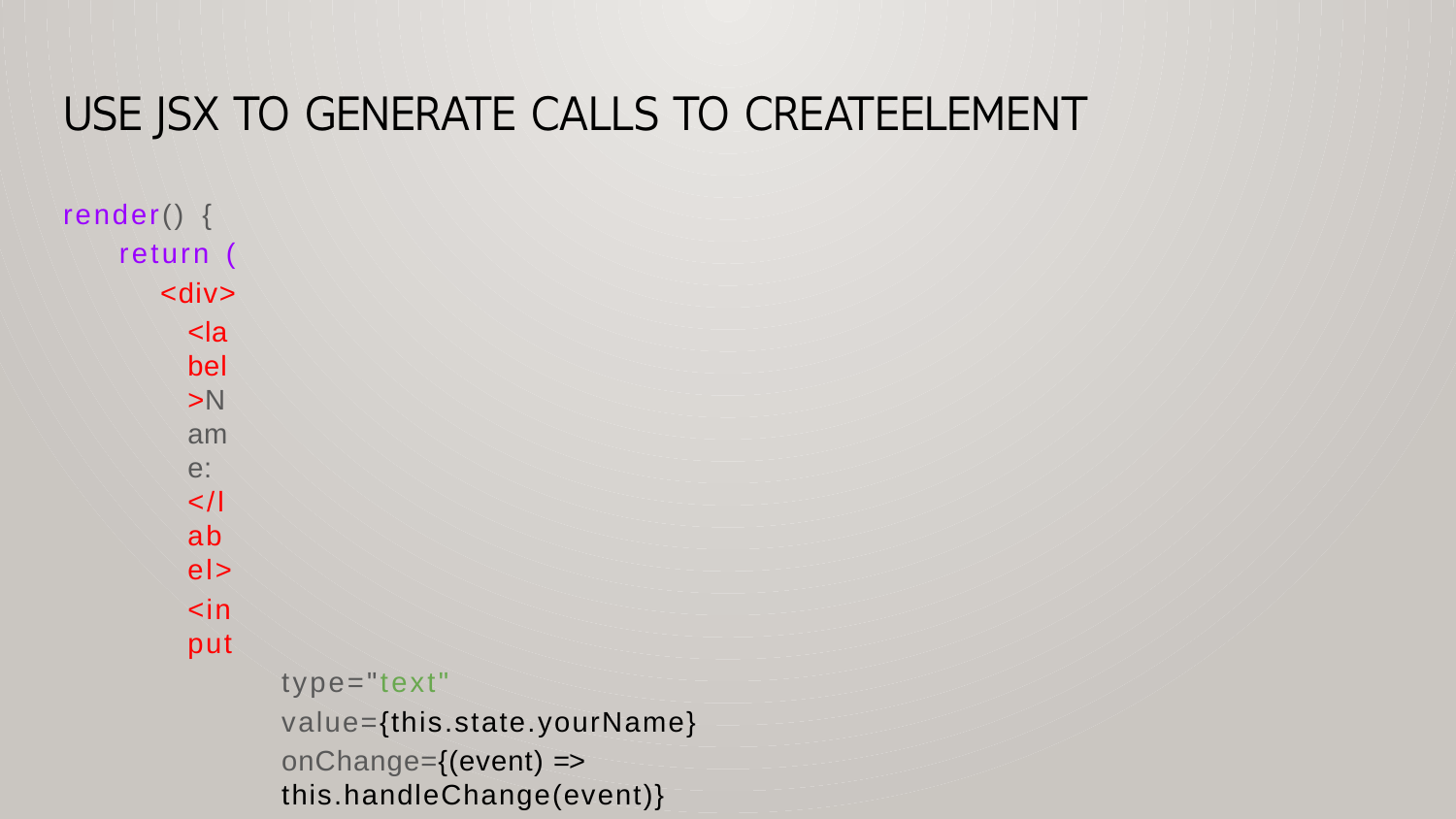

# Use JSX to generate calls to createElement
render() {
return (
<div>
<label>Name: </label>
<input
type="text"  value={this.state.yourName}
onChange={(event) => this.handleChange(event)}
/>
<h1>Hello {this.state.yourName}!</h1>
</div>
);
}
JSX makes building tree look like templated HTML embedded in JavaScript.